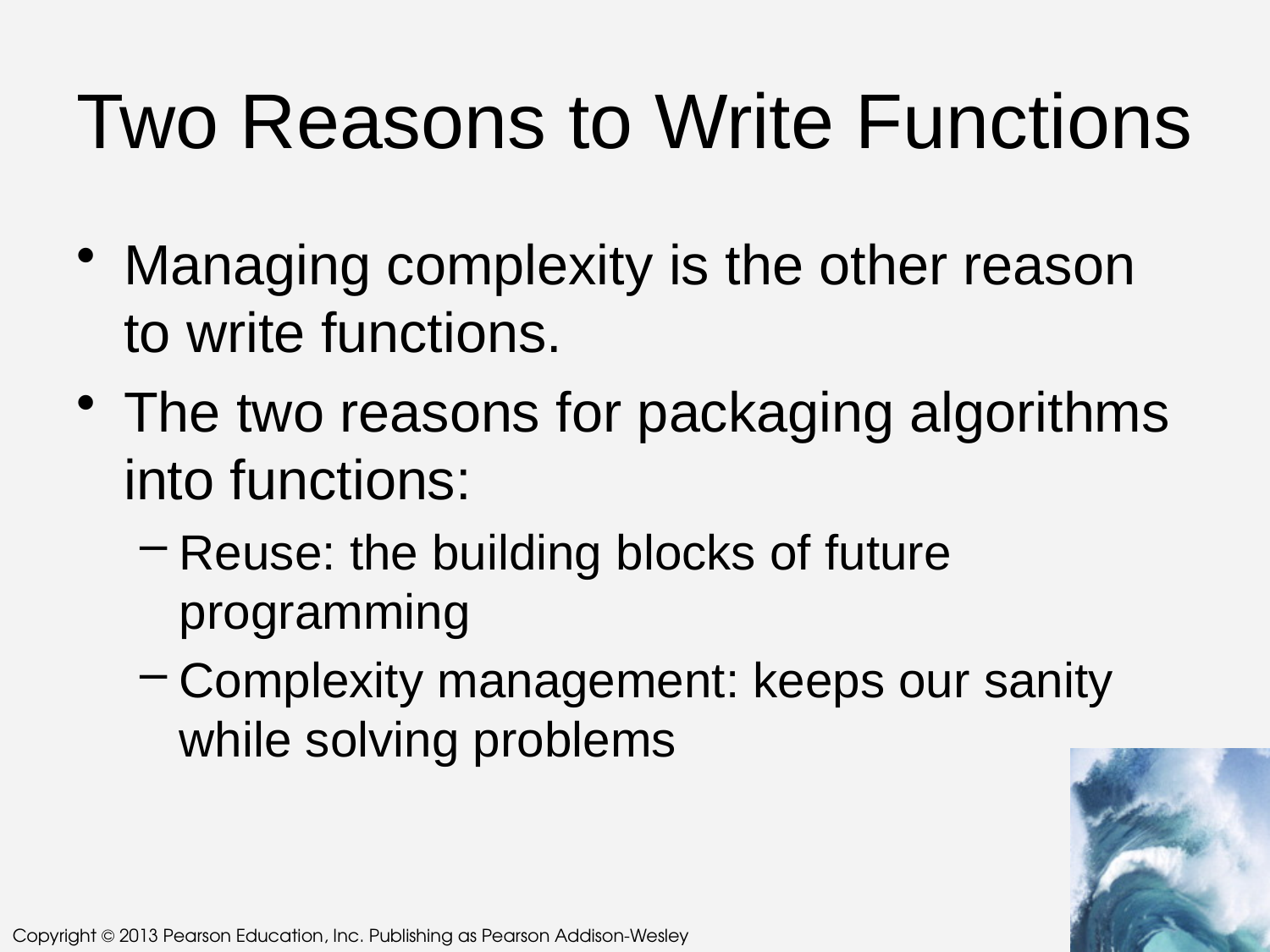

# Two Reasons to Write Functions
Managing complexity is the other reason to write functions.
The two reasons for packaging algorithms into functions:
Reuse: the building blocks of future programming
Complexity management: keeps our sanity while solving problems